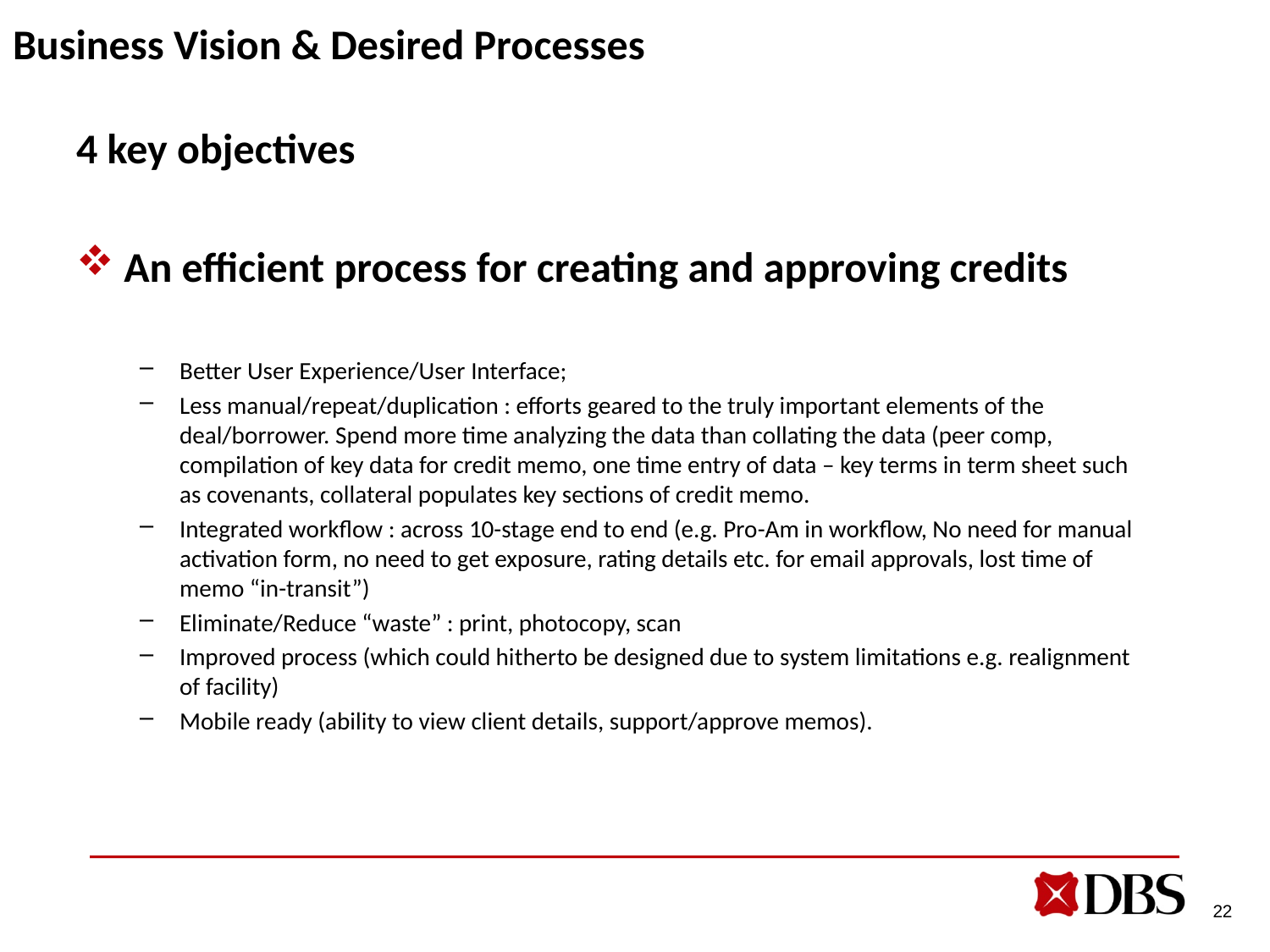

# Business Vision & Desired Processes
4 key objectives

An efficient process for creating and approving credits

Better User Experience/User Interface;
Less manual/repeat/duplication : efforts geared to the truly important elements of the deal/borrower. Spend more time analyzing the data than collating the data (peer comp, compilation of key data for credit memo, one time entry of data – key terms in term sheet such as covenants, collateral populates key sections of credit memo.
Integrated workflow : across 10-stage end to end (e.g. Pro-Am in workflow, No need for manual activation form, no need to get exposure, rating details etc. for email approvals, lost time of memo “in-transit”)
Eliminate/Reduce “waste” : print, photocopy, scan
Improved process (which could hitherto be designed due to system limitations e.g. realignment of facility)
Mobile ready (ability to view client details, support/approve memos).

22